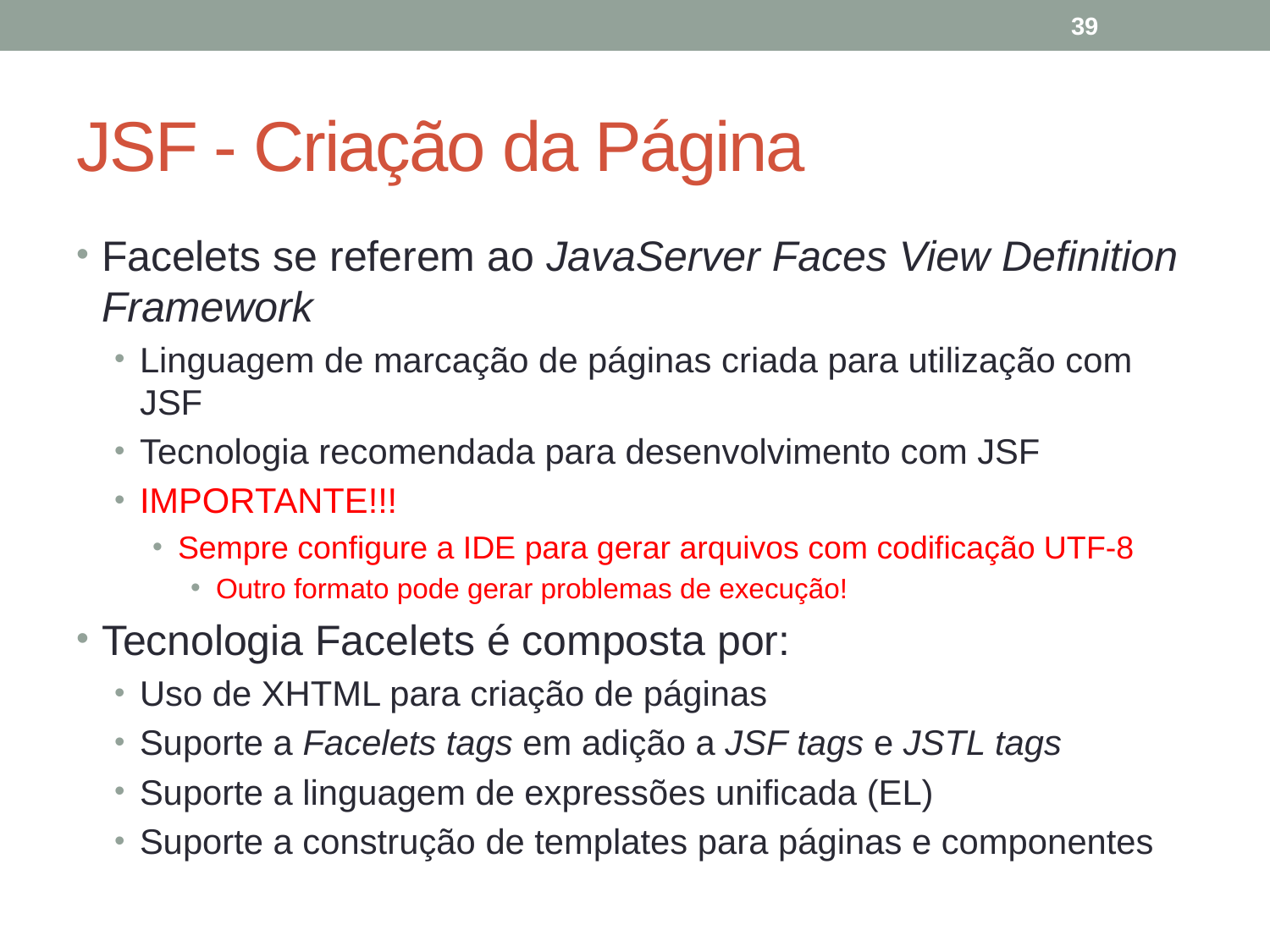

39
# JSF - Criação da Página
Facelets se referem ao JavaServer Faces View Definition Framework
Linguagem de marcação de páginas criada para utilização com JSF
Tecnologia recomendada para desenvolvimento com JSF
IMPORTANTE!!!
Sempre configure a IDE para gerar arquivos com codificação UTF-8
Outro formato pode gerar problemas de execução!
Tecnologia Facelets é composta por:
Uso de XHTML para criação de páginas
Suporte a Facelets tags em adição a JSF tags e JSTL tags
Suporte a linguagem de expressões unificada (EL)
Suporte a construção de templates para páginas e componentes